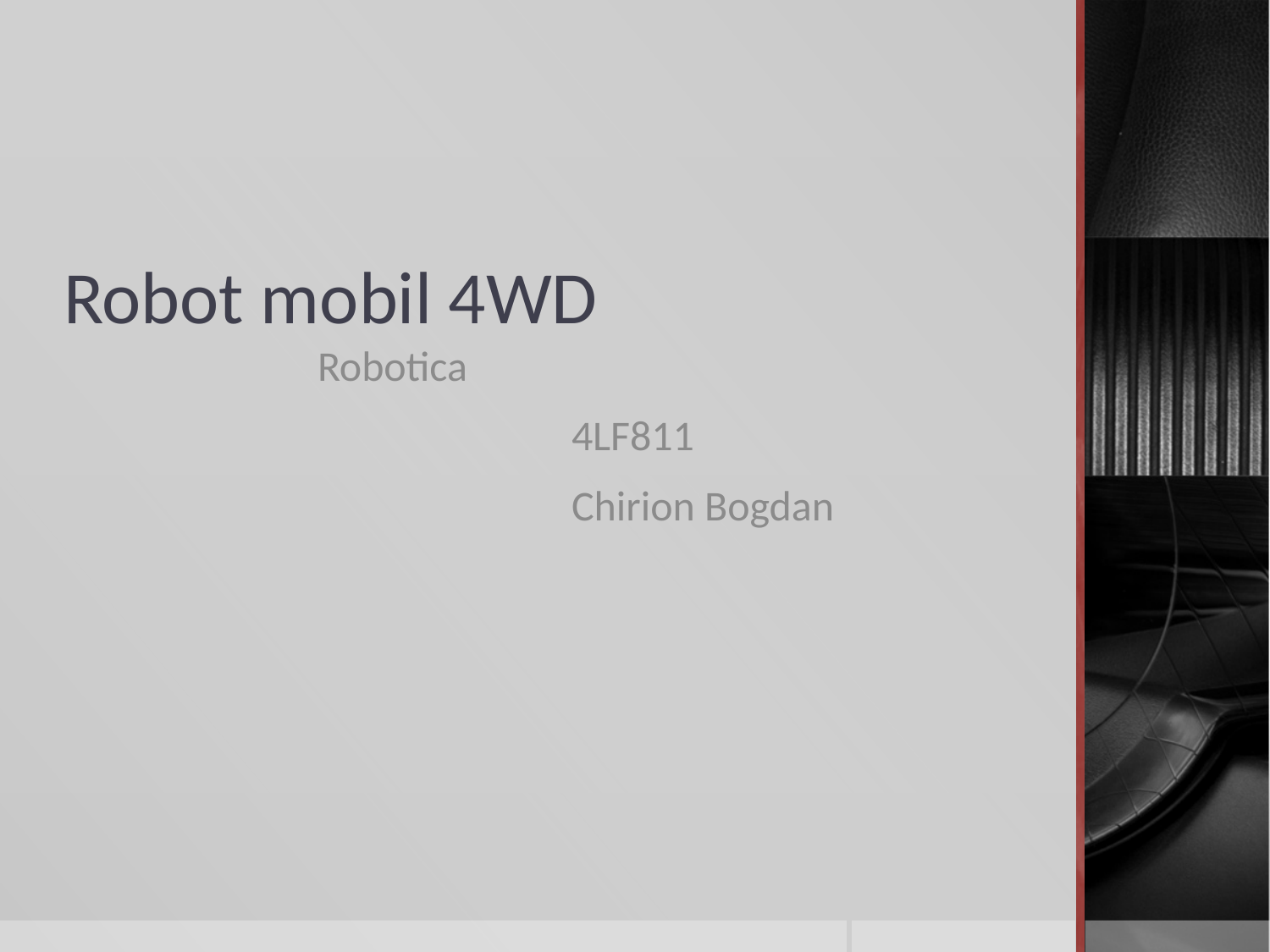

# Robot mobil 4WD
		Robotica
				4LF811
				Chirion Bogdan